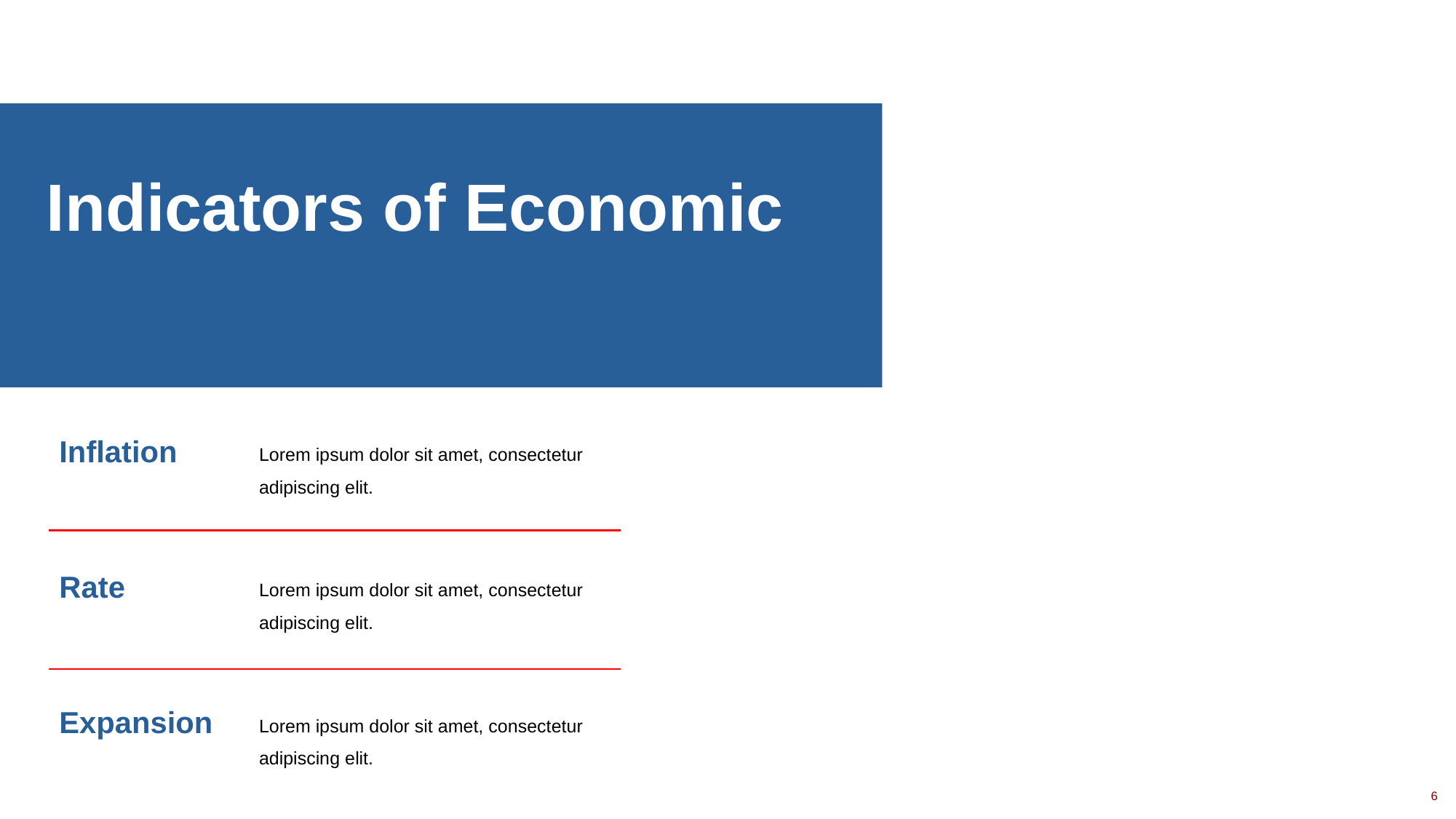

Indicators of Economic
Inflation
Lorem ipsum dolor sit amet, consectetur adipiscing elit.
Rate
Lorem ipsum dolor sit amet, consectetur adipiscing elit.
Expansion
Lorem ipsum dolor sit amet, consectetur adipiscing elit.